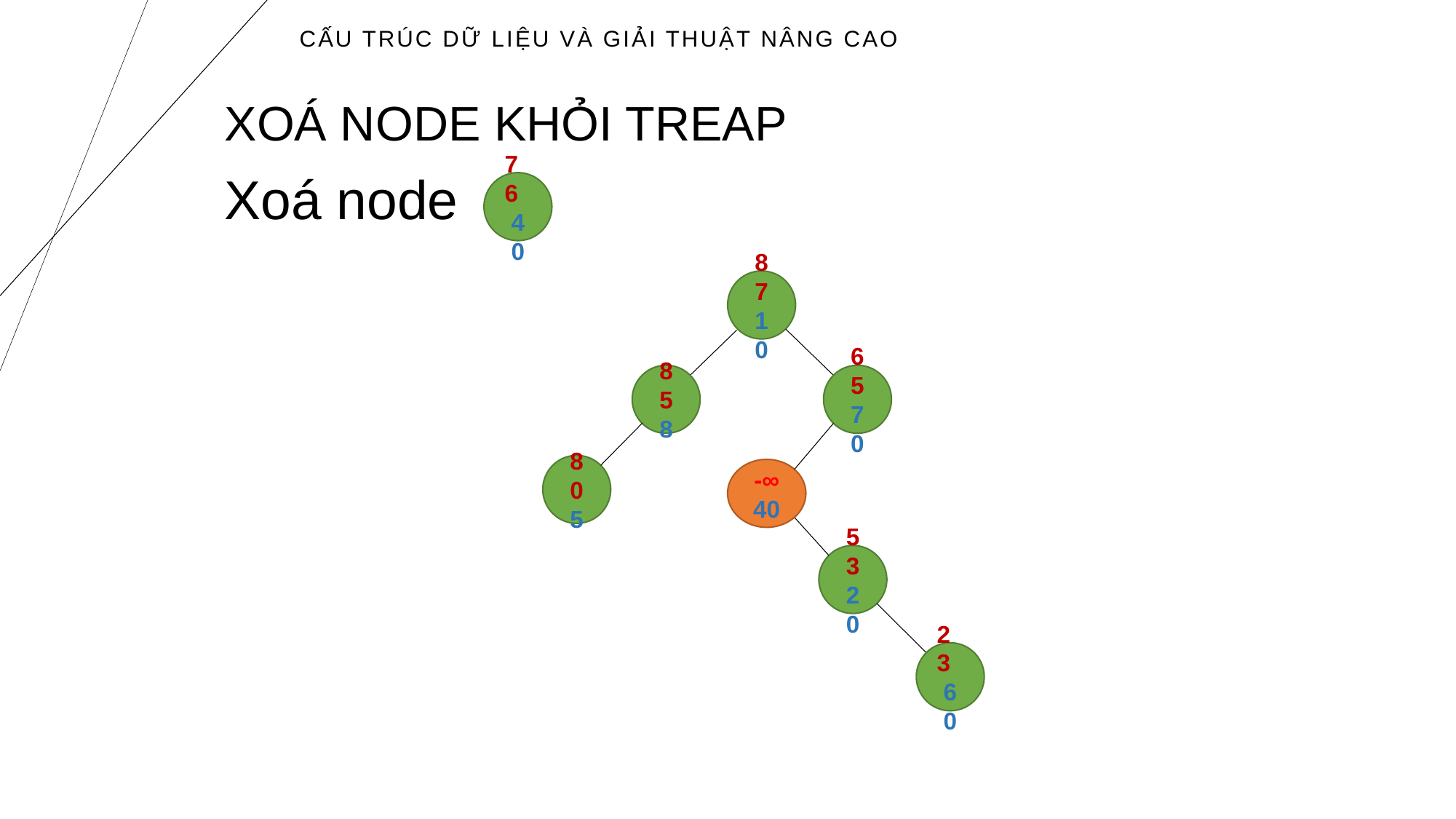

# Cấu trúc dữ liệu và giải thuật nâng cao
XOÁ NODE KHỎI TREAP
Xoá node
76
40
87
10
85
8
65
70
80
5
-∞
40
53
20
23
60